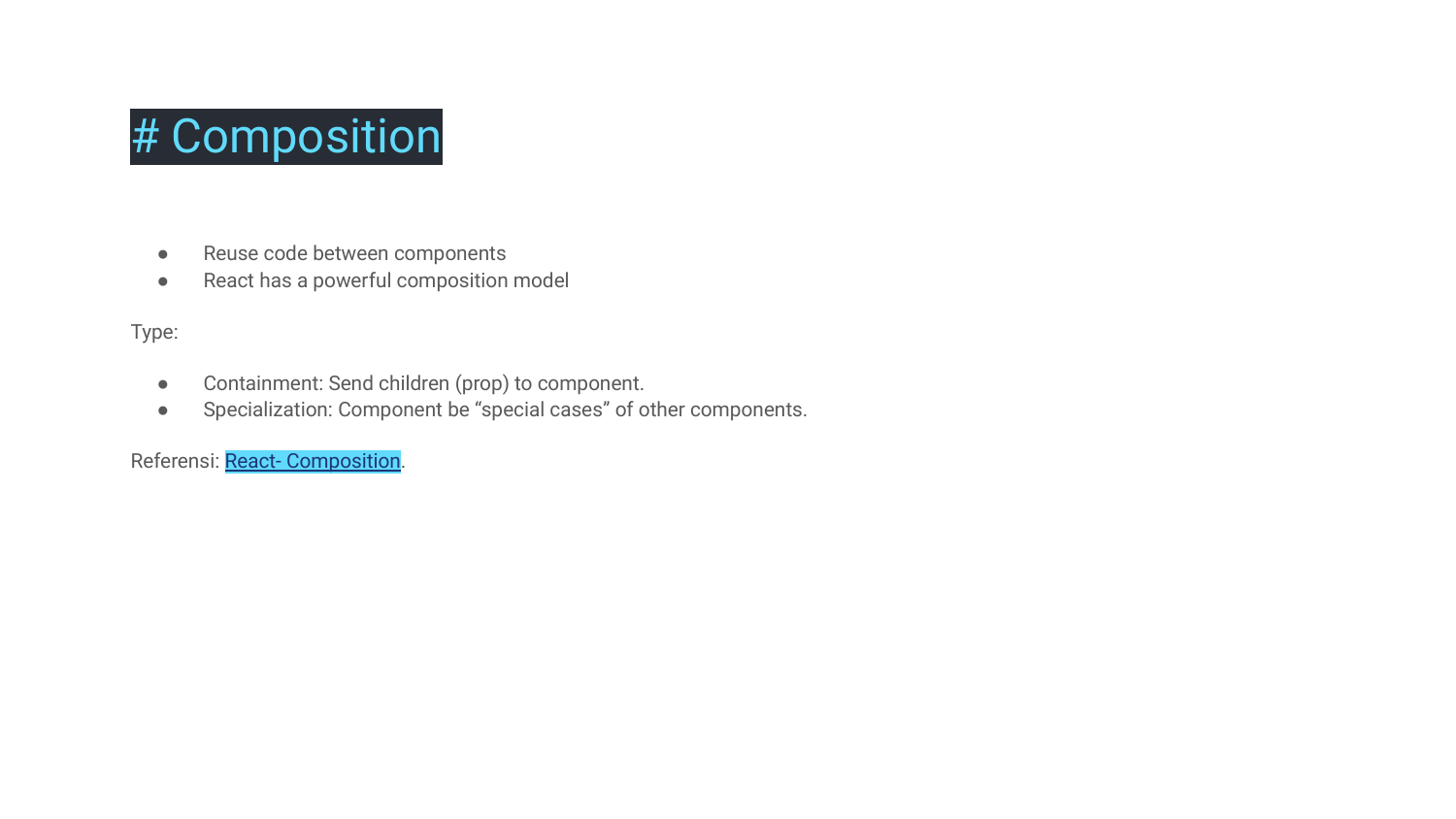

# Composition
Reuse code between components
React has a powerful composition model
Type:
Containment: Send children (prop) to component.
Specialization: Component be “special cases” of other components.
Referensi: React- Composition.